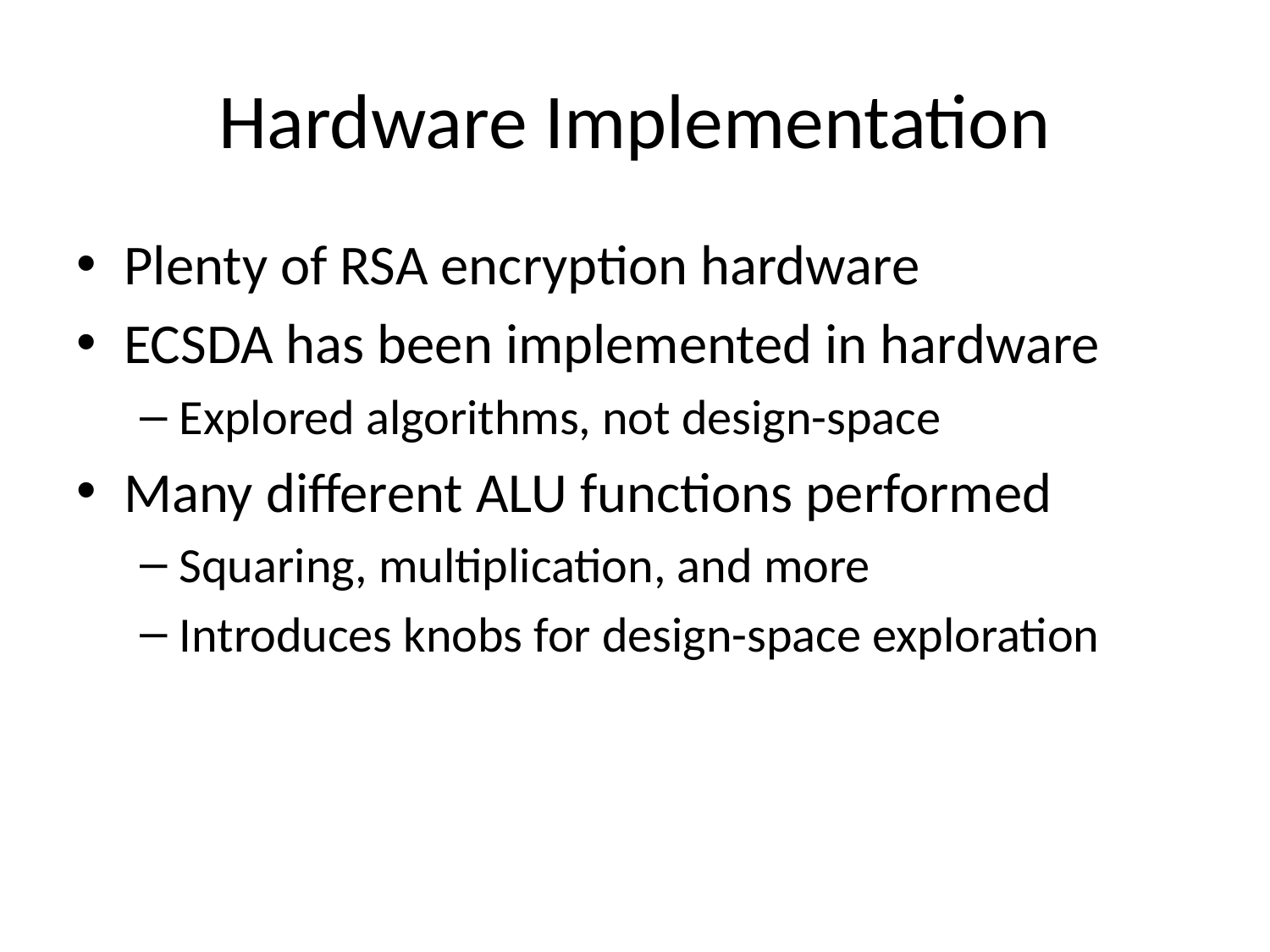

# Hardware Implementation
Plenty of RSA encryption hardware
ECSDA has been implemented in hardware
Explored algorithms, not design-space
Many different ALU functions performed
Squaring, multiplication, and more
Introduces knobs for design-space exploration